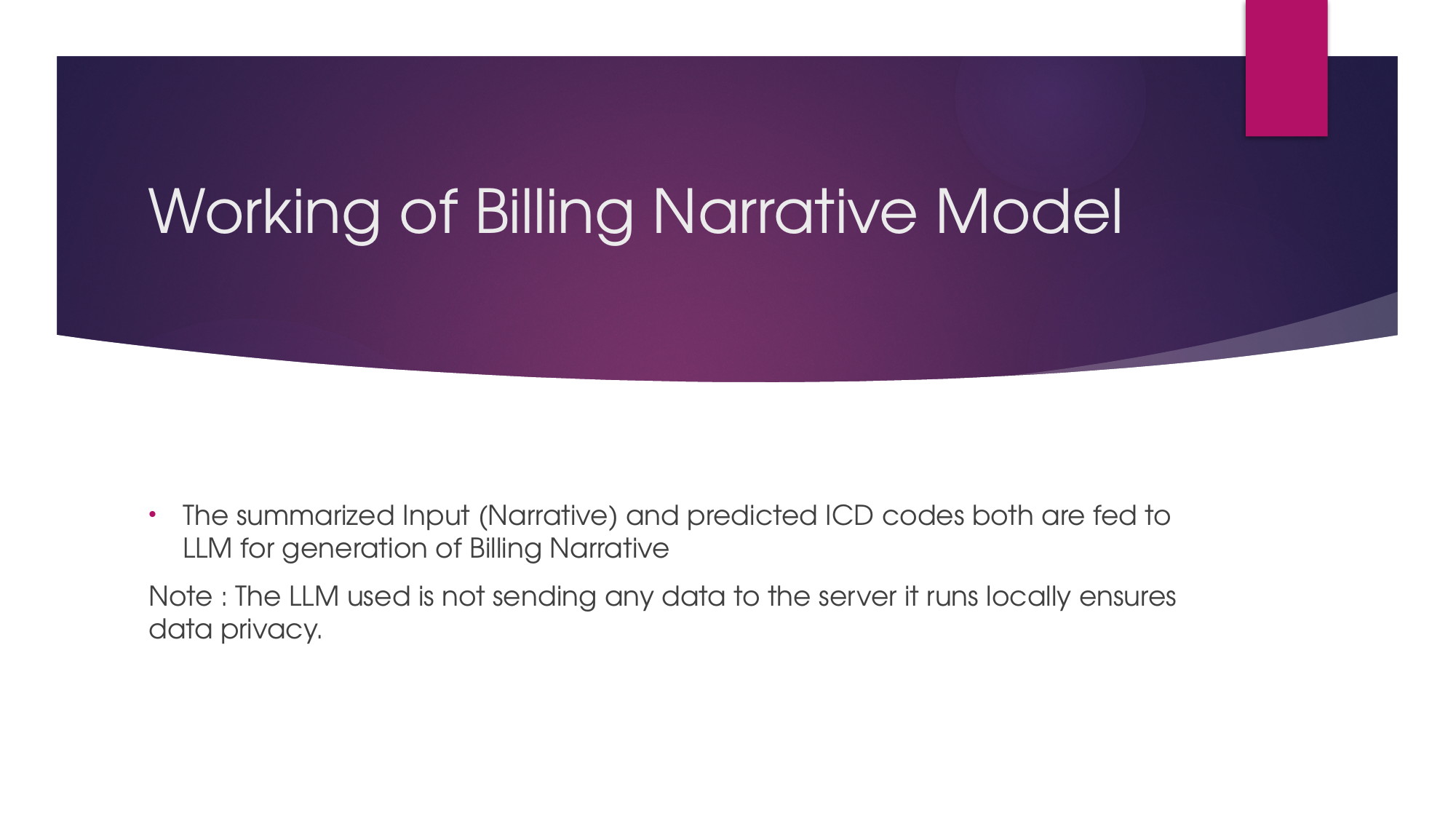

# Working of Billing Narrative Model
The summarized Input (Narrative) and predicted ICD codes both are fed to LLM for generation of Billing Narrative
Note : The LLM used is not sending any data to the server it runs locally ensures data privacy.